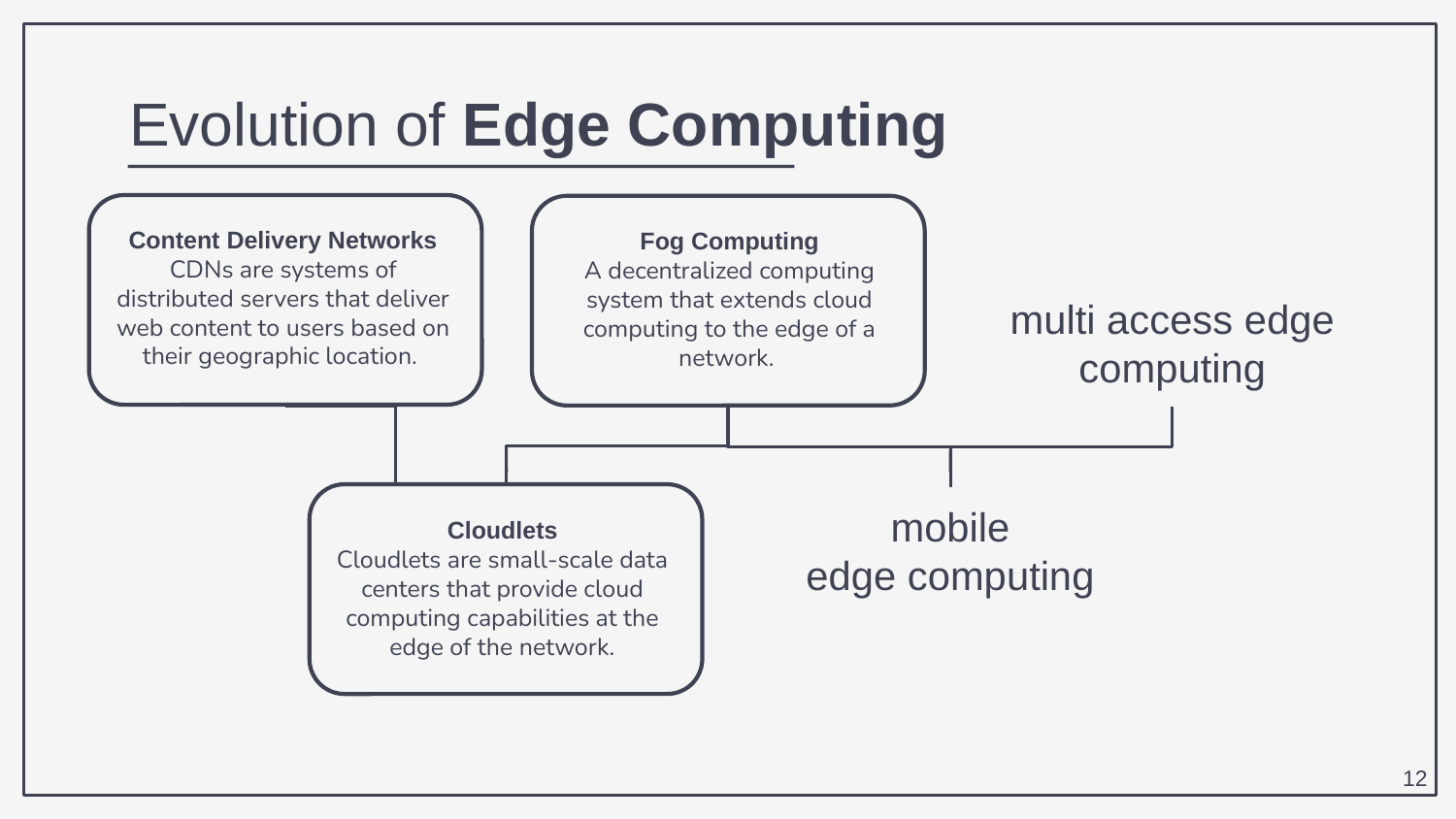

# Evolution of Edge Computing

Content Delivery Networks
CDNs are systems of distributed servers that deliver web content to users based on their geographic location.
Fog Computing
A decentralized computing system that extends cloud computing to the edge of a network.

multi access edge computing

mobile
edge computing
Cloudlets
Cloudlets are small-scale data centers that provide cloud computing capabilities at the edge of the network.

12